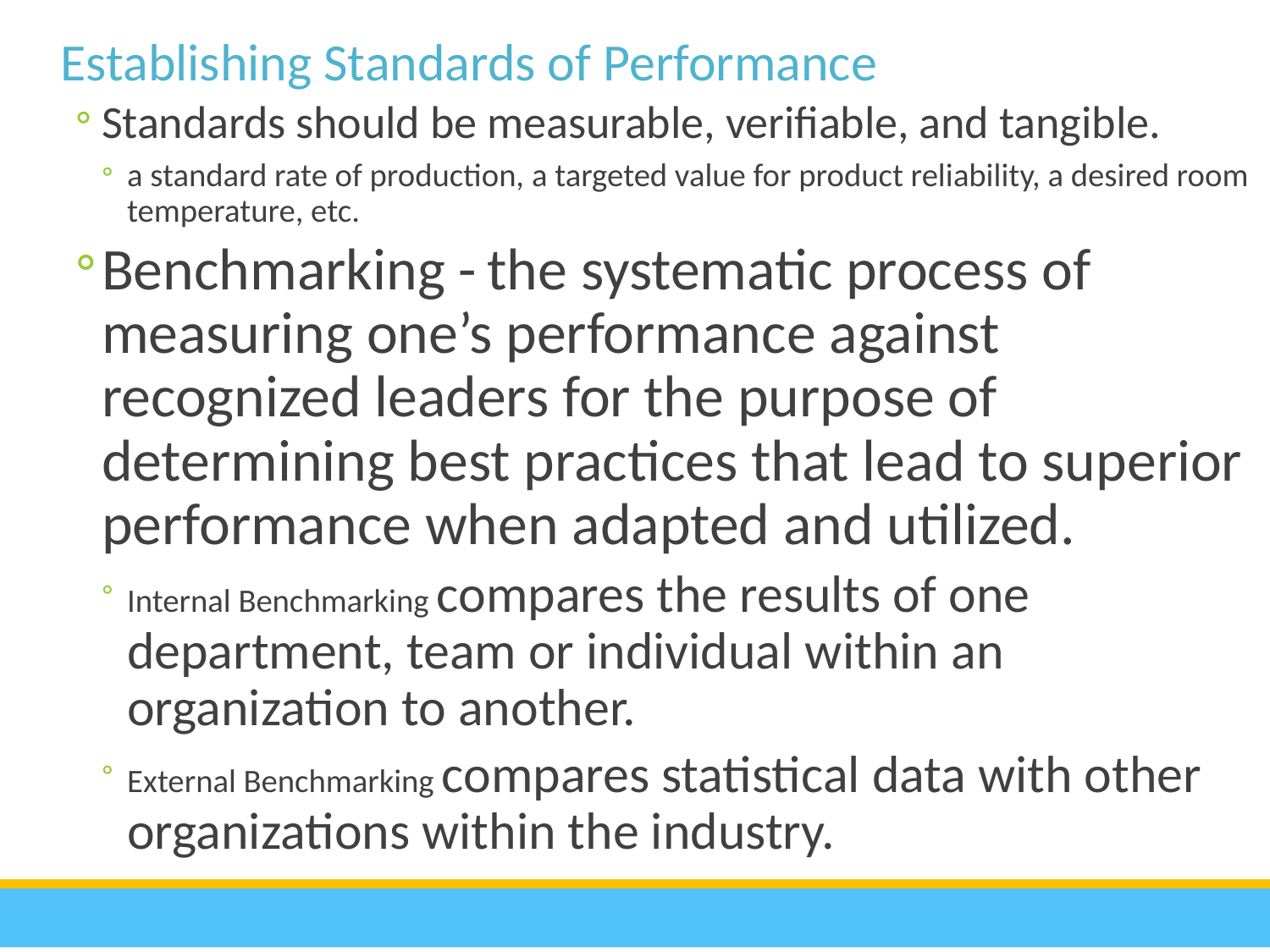

Establishing Standards of Performance
Standards should be measurable, verifiable, and tangible.
a standard rate of production, a targeted value for product reliability, a desired room temperature, etc.
Benchmarking - the systematic process of measuring one’s performance against recognized leaders for the purpose of determining best practices that lead to superior performance when adapted and utilized.
Internal Benchmarking compares the results of one department, team or individual within an organization to another.
External Benchmarking compares statistical data with other organizations within the industry.